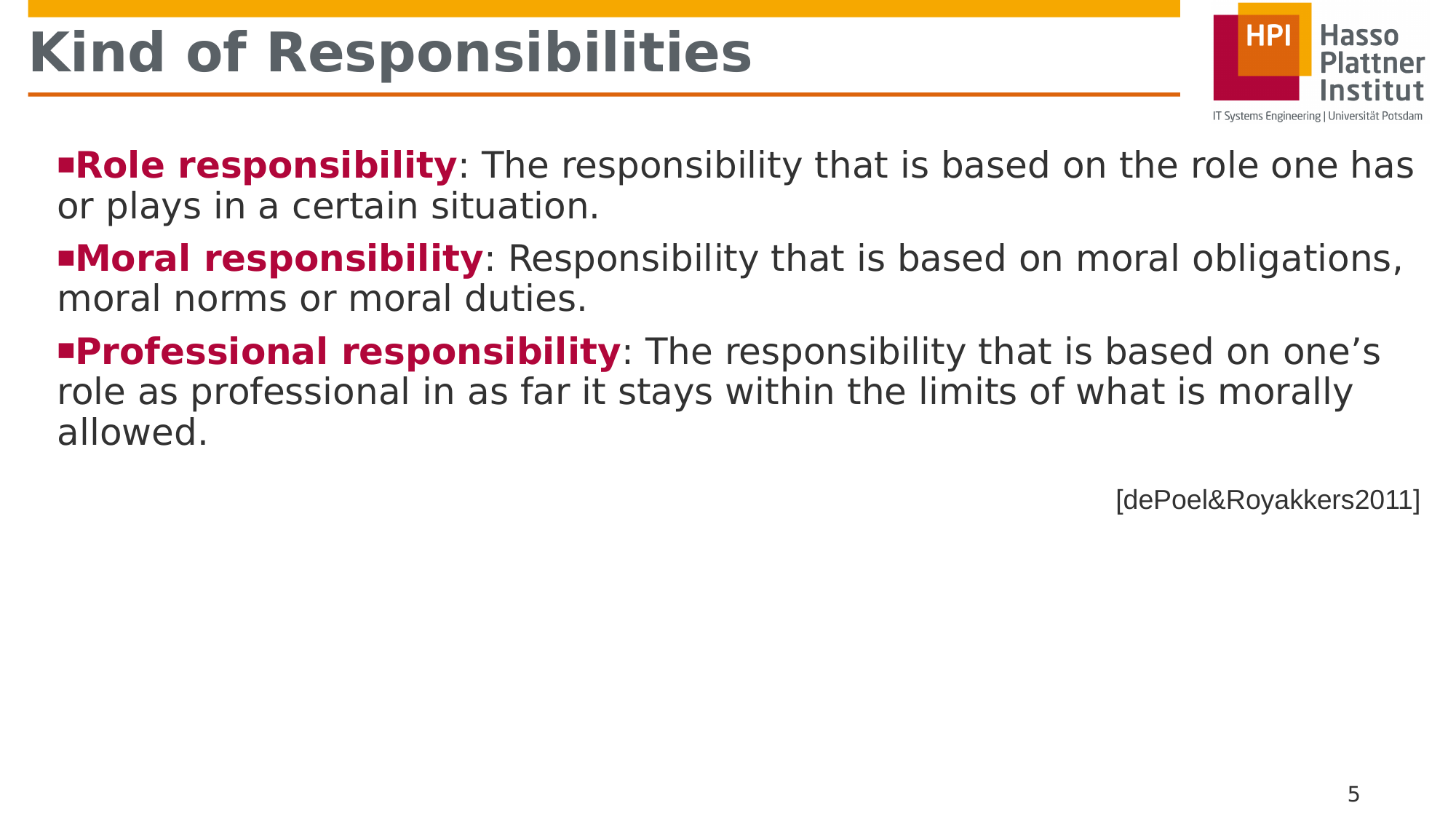

# Kind of Responsibilities
Role responsibility: The responsibility that is based on the role one has or plays in a certain situation.
Moral responsibility: Responsibility that is based on moral obligations, moral norms or moral duties.
Professional responsibility: The responsibility that is based on one’s role as professional in as far it stays within the limits of what is morally allowed.

[dePoel&Royakkers2011]
5